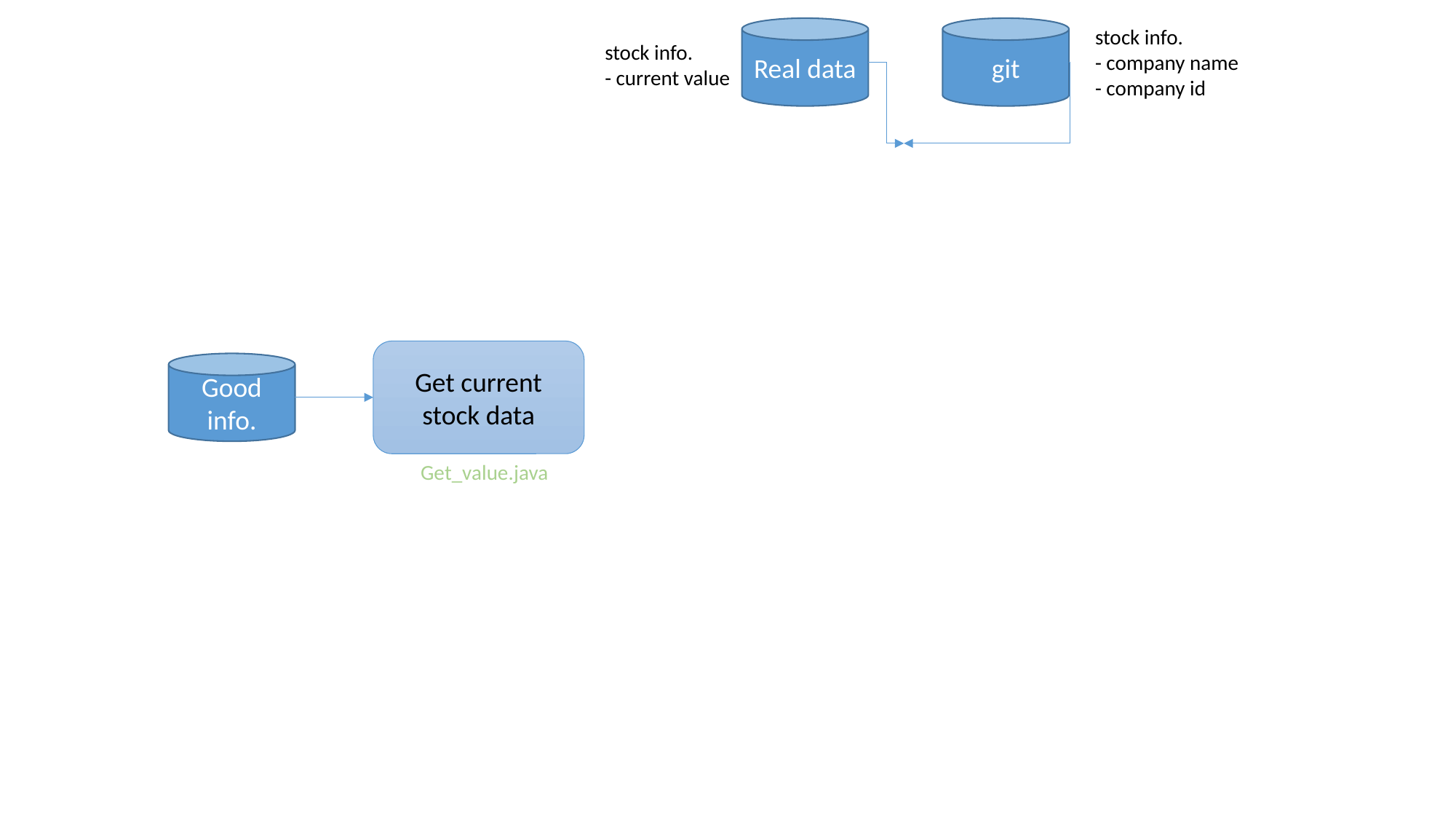

Real data
git
stock info.
- company name
- company id
stock info.
- current value
Get current stock data
Good info.
Get_value.java